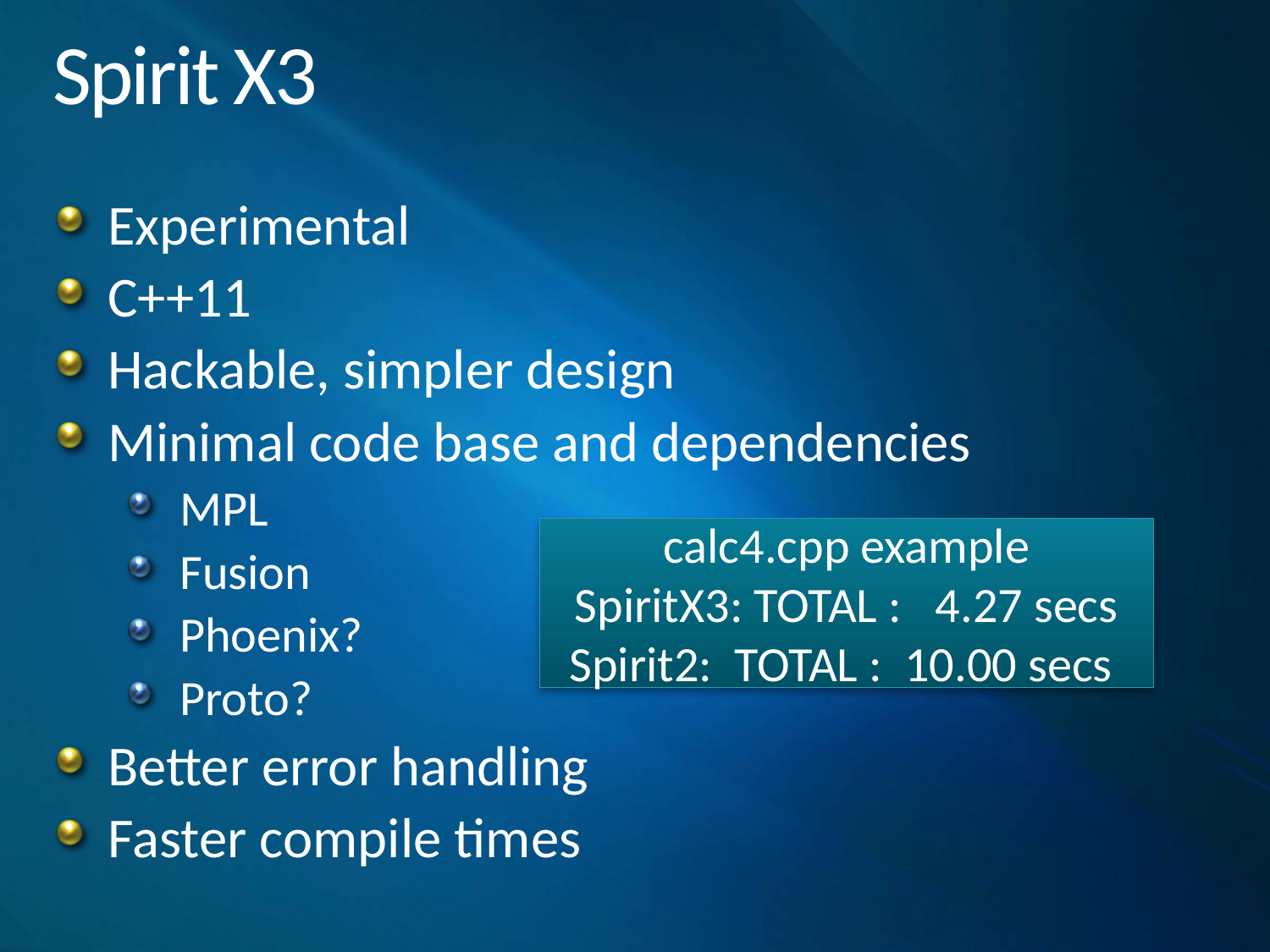

# Spirit X3
Experimental
C++11
Hackable, simpler design
Minimal code base and dependencies
MPL
Fusion
Phoenix?
Proto?
Better error handling
Faster compile times
calc4.cpp example
SpiritX3: TOTAL :   4.27 secs
Spirit2:  TOTAL :  10.00 secs